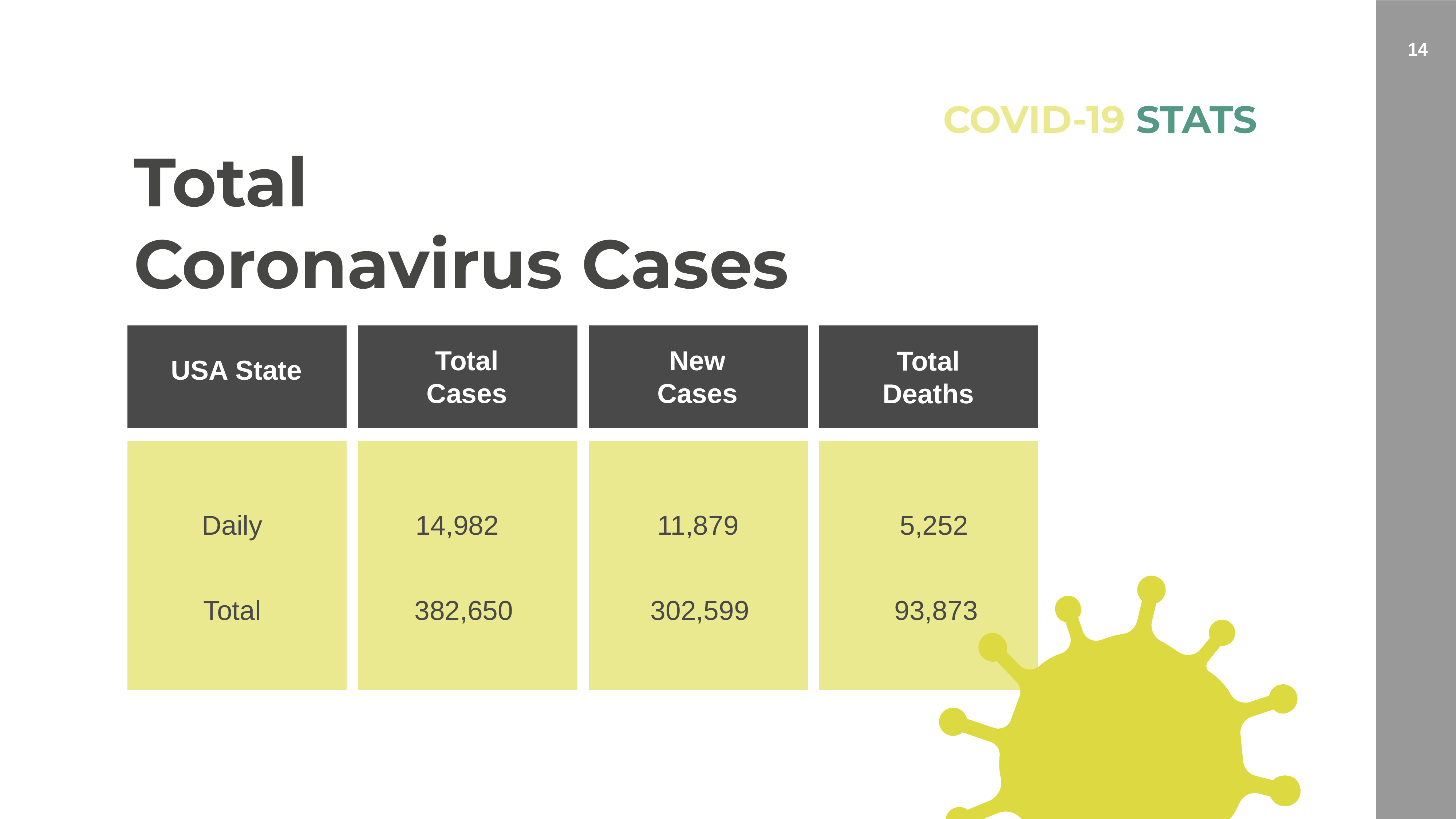

COVID-19 STATS
Total
Coronavirus Cases

Total
Cases
New
Cases
Total
Deaths
USA State

Daily
14,982
11,879
5,252
Total
382,650
302,599
93,873